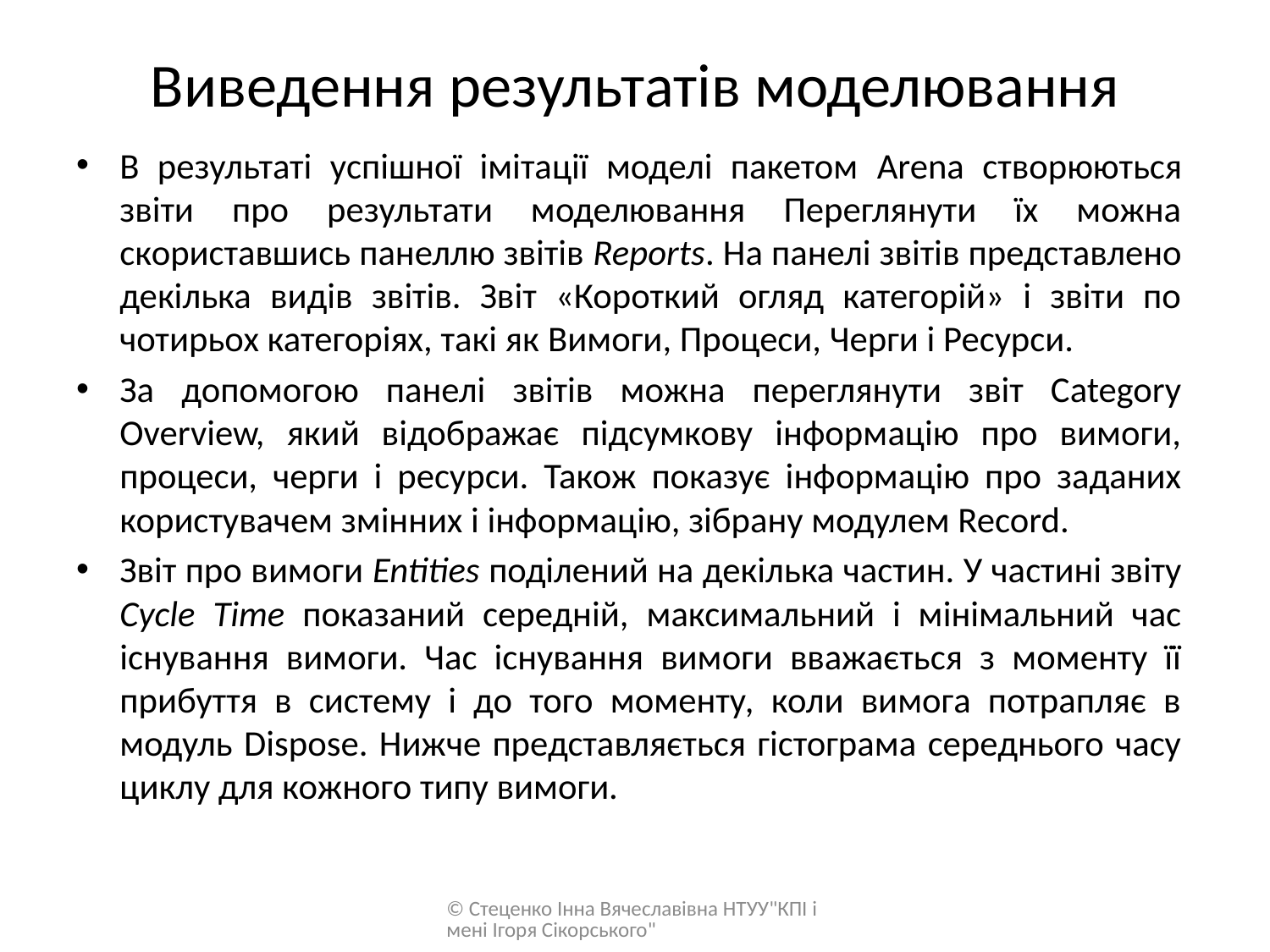

# Виведення результатів моделювання
В результаті успішної імітації моделі пакетом Arena створюються звіти про результати моделювання Переглянути їх можна скориставшись панеллю звітів Reports. На панелі звітів представлено декілька видів звітів. Звіт «Короткий огляд категорій» і звіти по чотирьох категоріях, такі як Bимоги, Процеси, Черги і Ресурси.
За допомогою панелі звітів можна переглянути звіт Category Overview, який відображає підсумкову інформацію про вимоги, процеси, черги і ресурси. Також показує інформацію про заданих користувачем змінних і інформацію, зібрану модулем Record.
Звіт про вимоги Entities поділений на декілька частин. У частині звіту Cycle Time показаний середній, максимальний і мінімальний час існування вимоги. Час існування вимоги вважається з моменту її прибуття в систему і до того моменту, коли вимога потрапляє в модуль Dispose. Нижче представляється гістограма середнього часу циклу для кожного типу вимоги.

© Стеценко Інна Вячеславівна НТУУ"КПІ імені Ігоря Сікорського"